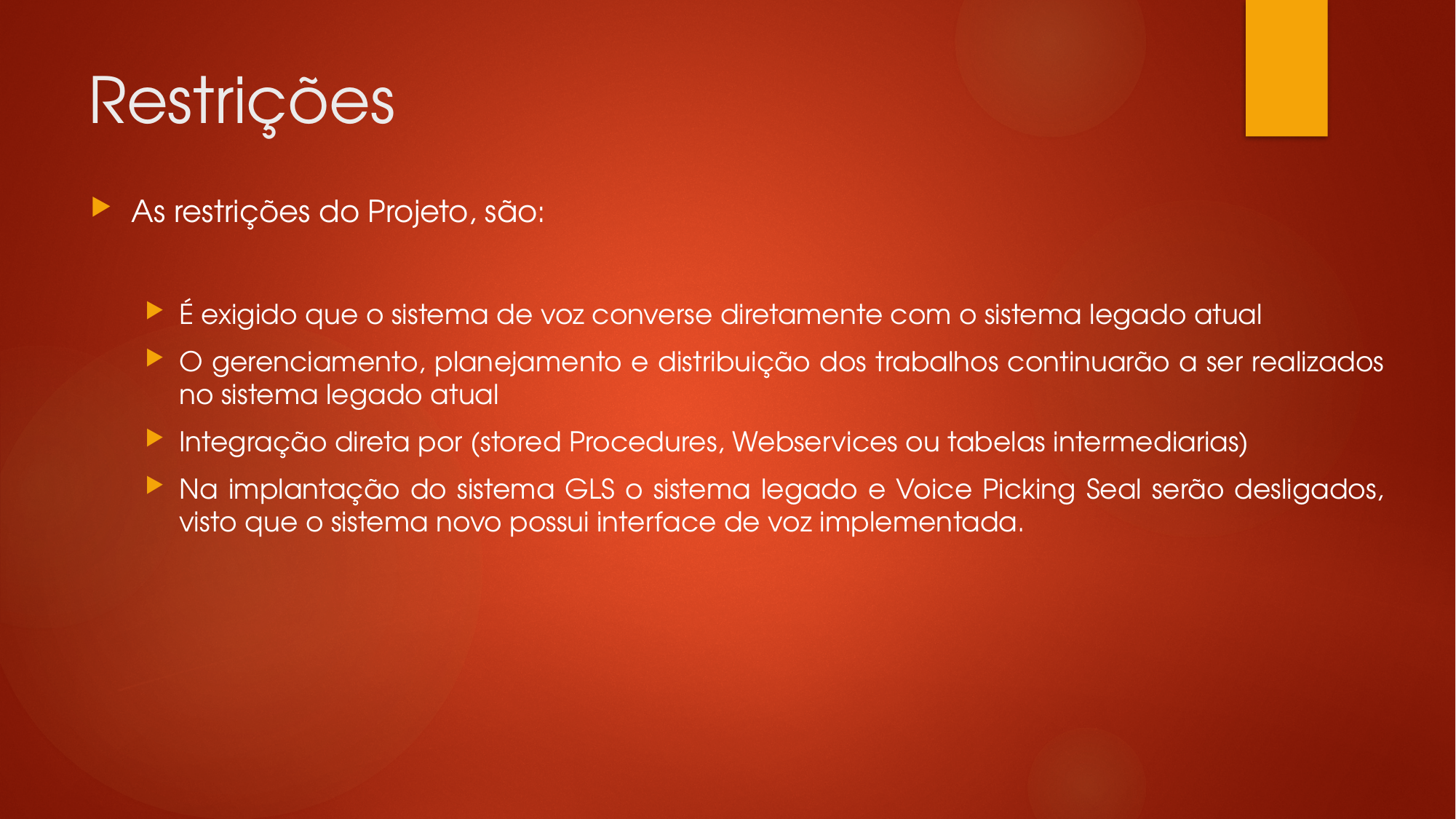

# Restrições
As restrições do Projeto, são:

É exigido que o sistema de voz converse diretamente com o sistema legado atual
O gerenciamento, planejamento e distribuição dos trabalhos continuarão a ser realizados no sistema legado atual
Integração direta por (stored Procedures, Webservices ou tabelas intermediarias)
Na implantação do sistema GLS o sistema legado e Voice Picking Seal serão desligados, visto que o sistema novo possui interface de voz implementada.